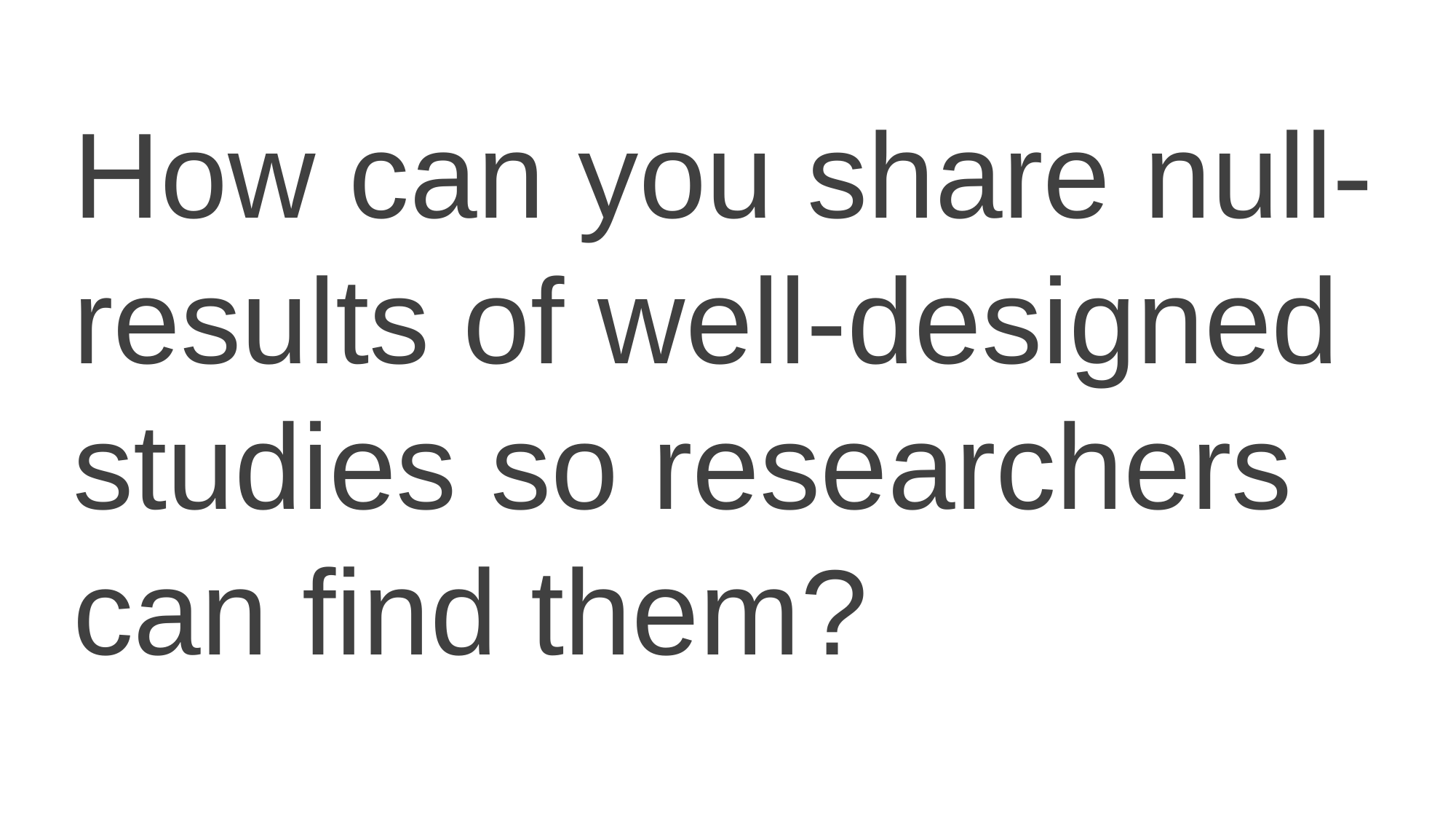

How can you share null-results of well-designed studies so researchers can find them?